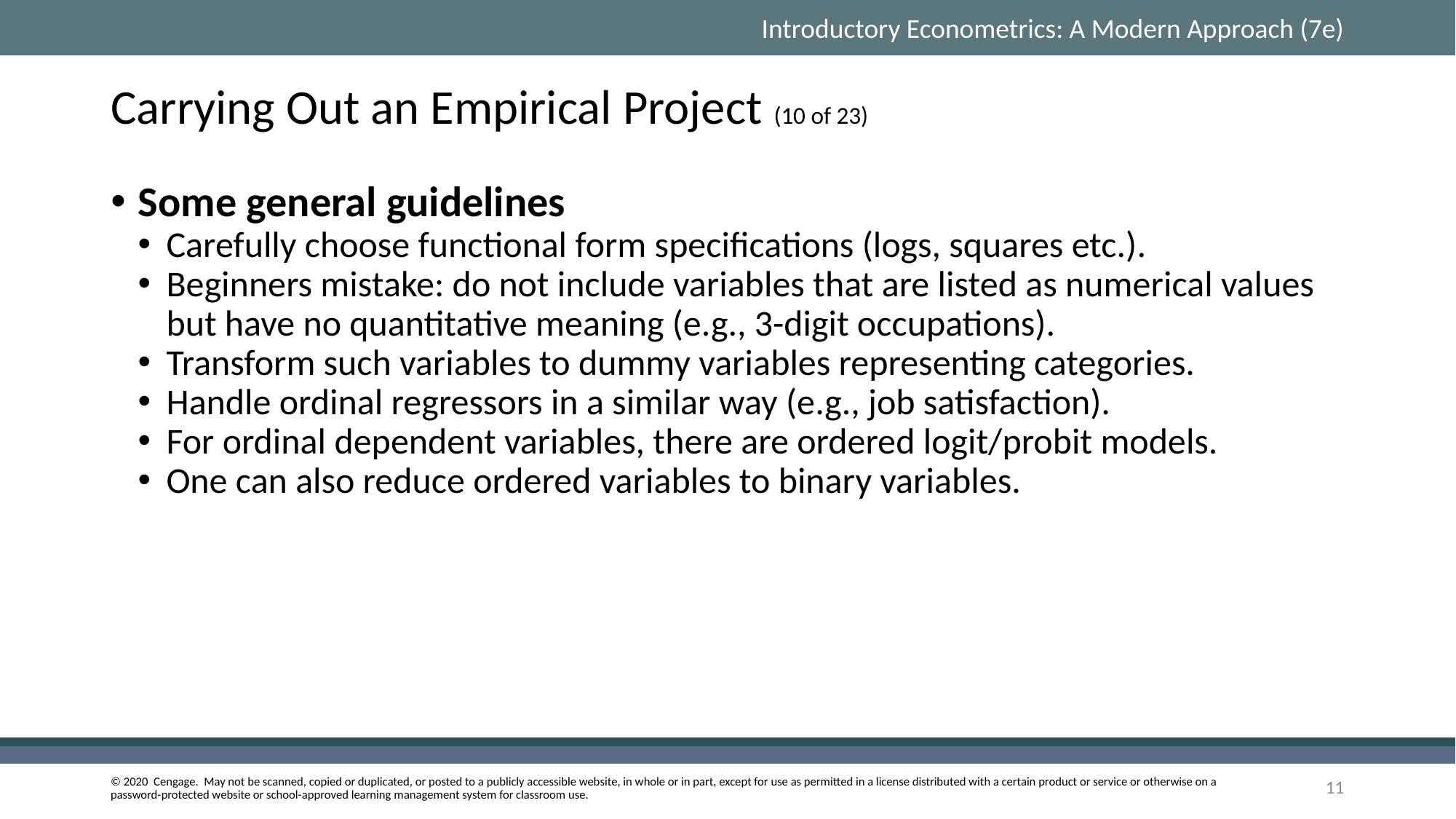

# Carrying Out an Empirical Project (10 of 23)
Some general guidelines
Carefully choose functional form specifications (logs, squares etc.).
Beginners mistake: do not include variables that are listed as numerical values but have no quantitative meaning (e.g., 3-digit occupations).
Transform such variables to dummy variables representing categories.
Handle ordinal regressors in a similar way (e.g., job satisfaction).
For ordinal dependent variables, there are ordered logit/probit models.
One can also reduce ordered variables to binary variables.

11